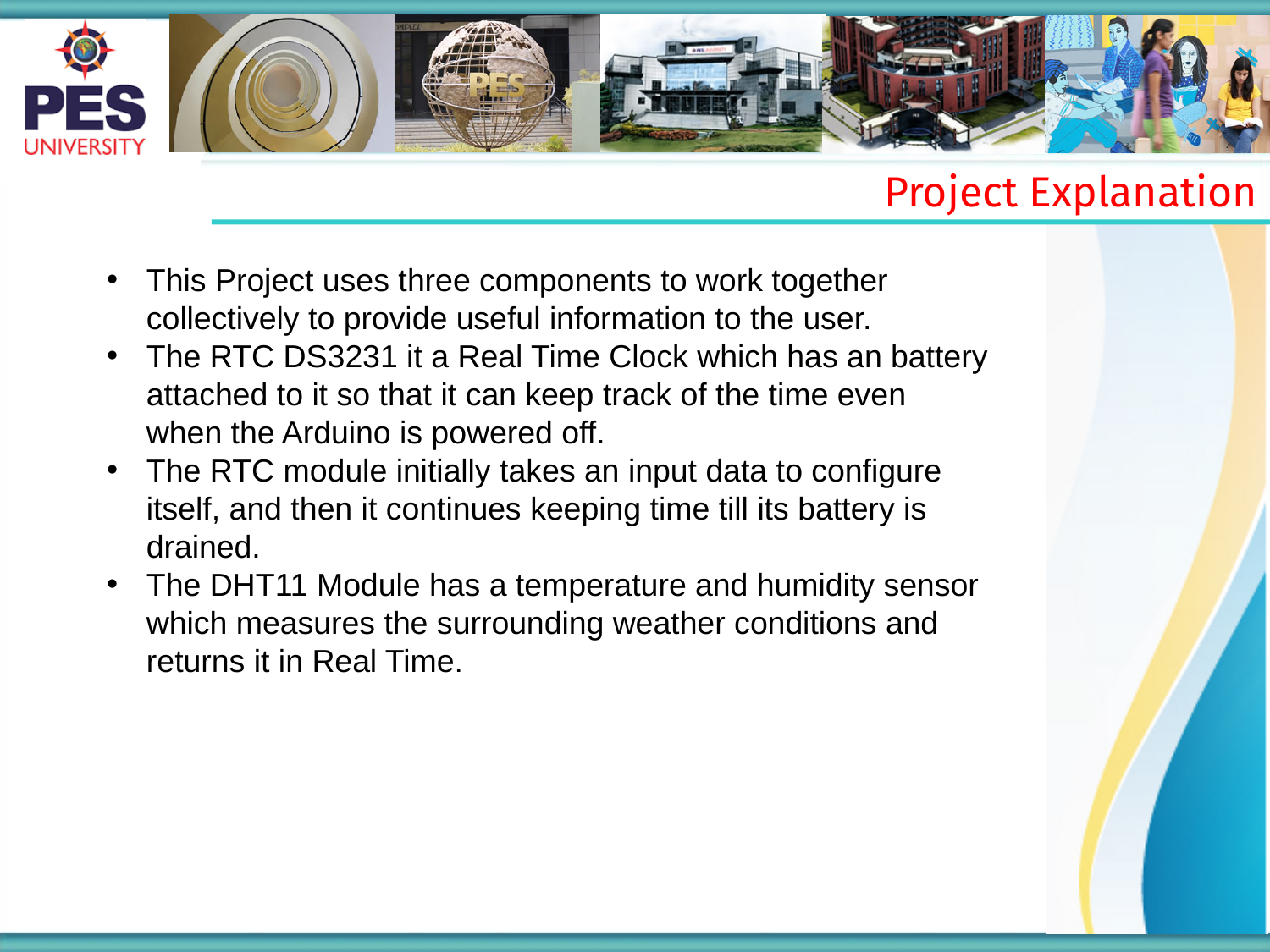

Project Explanation

This Project uses three components to work together collectively to provide useful information to the user.
The RTC DS3231 it a Real Time Clock which has an battery attached to it so that it can keep track of the time even when the Arduino is powered off.
The RTC module initially takes an input data to configure itself, and then it continues keeping time till its battery is drained.
The DHT11 Module has a temperature and humidity sensor which measures the surrounding weather conditions and returns it in Real Time.